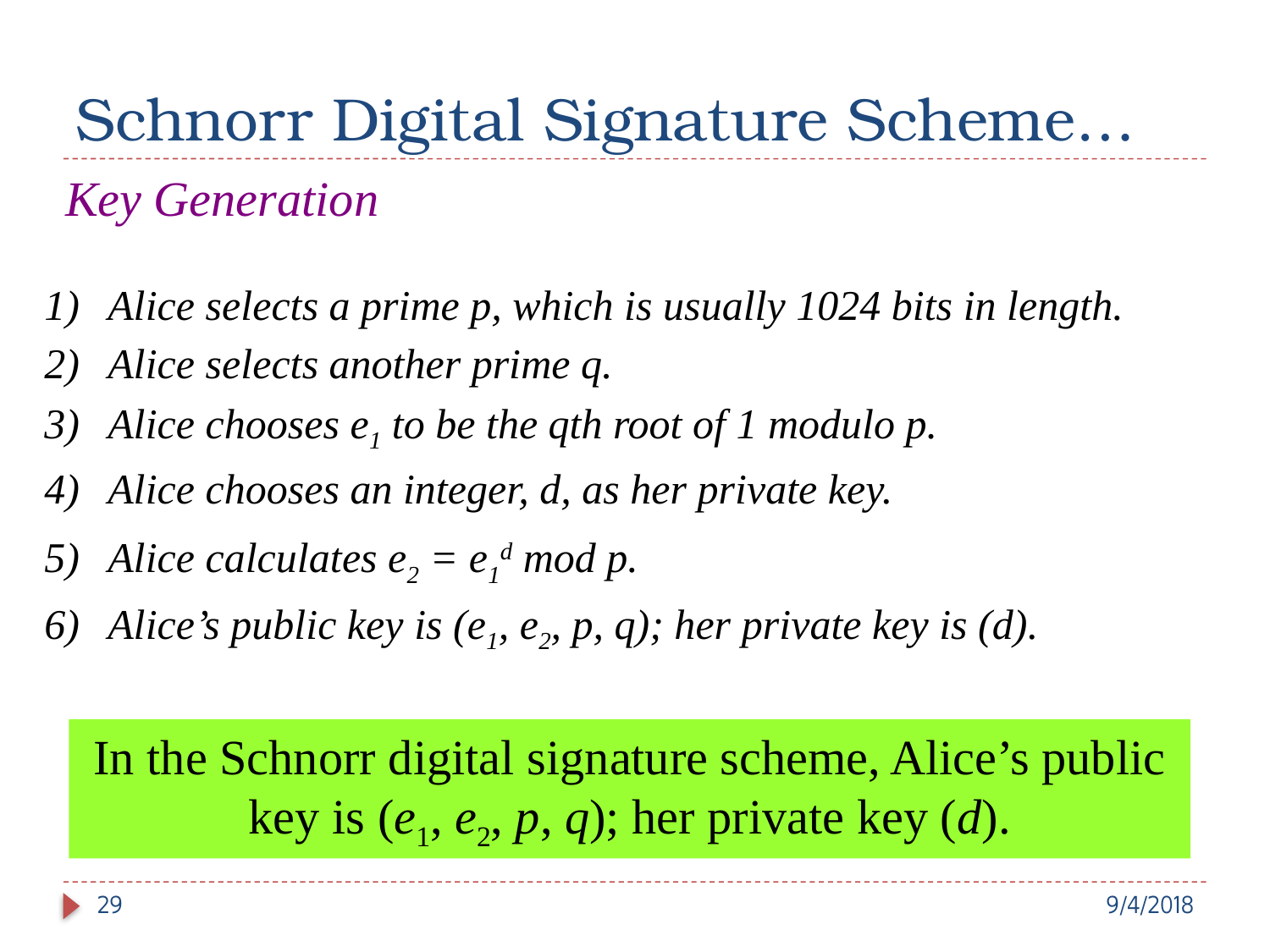

# Schnorr Digital Signature Scheme…
Key Generation
Alice selects a prime p, which is usually 1024 bits in length.
Alice selects another prime q.
Alice chooses e1 to be the qth root of 1 modulo p.
Alice chooses an integer, d, as her private key.
Alice calculates e2 = e1d mod p.
Alice’s public key is (e1, e2, p, q); her private key is (d).
In the Schnorr digital signature scheme, Alice’s public key is (e1, e2, p, q); her private key (d).
29
9/4/2018